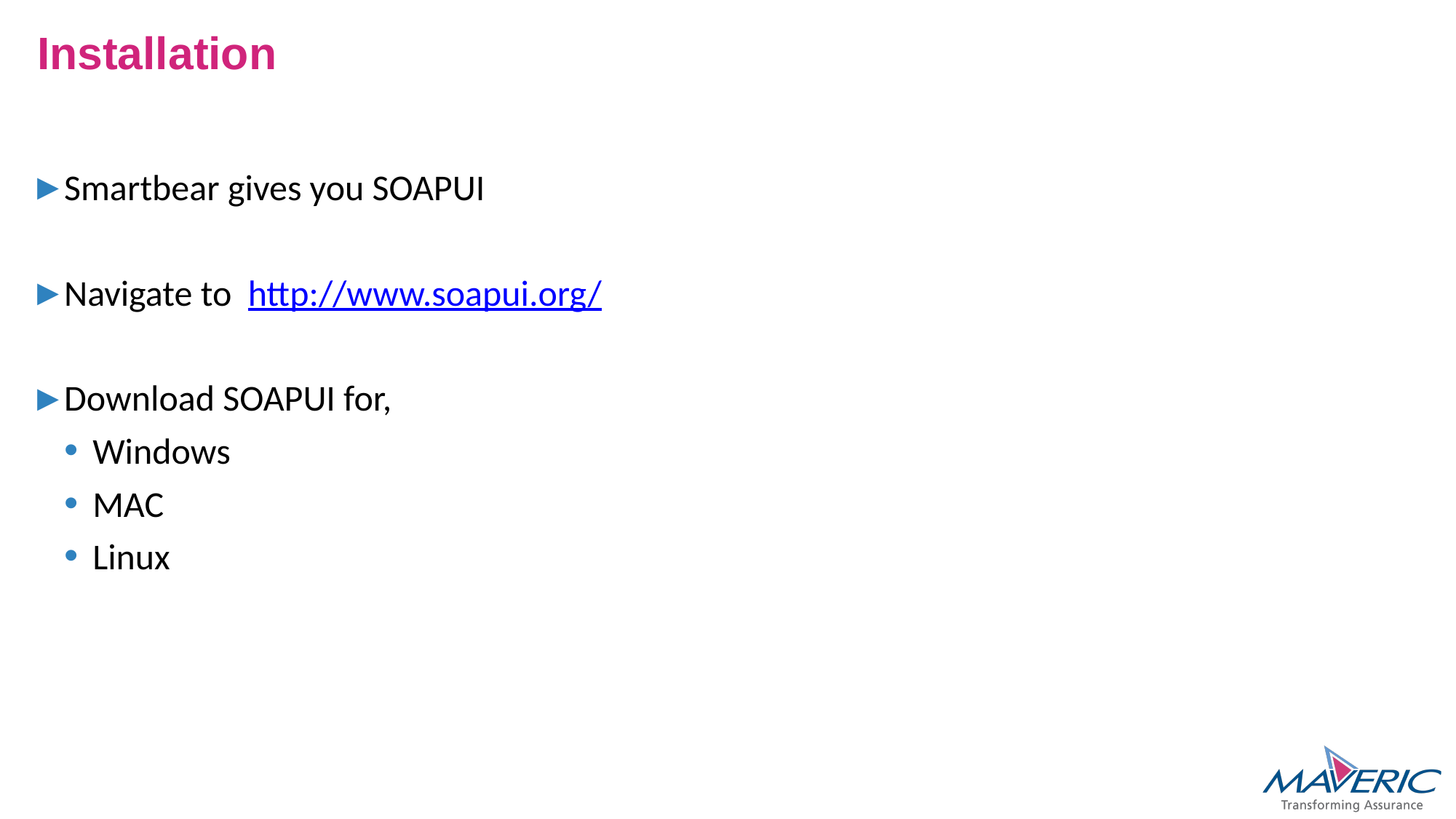

# Installation
Smartbear gives you SOAPUI

Navigate to  http://www.soapui.org/

Download SOAPUI for,
Windows
MAC
Linux